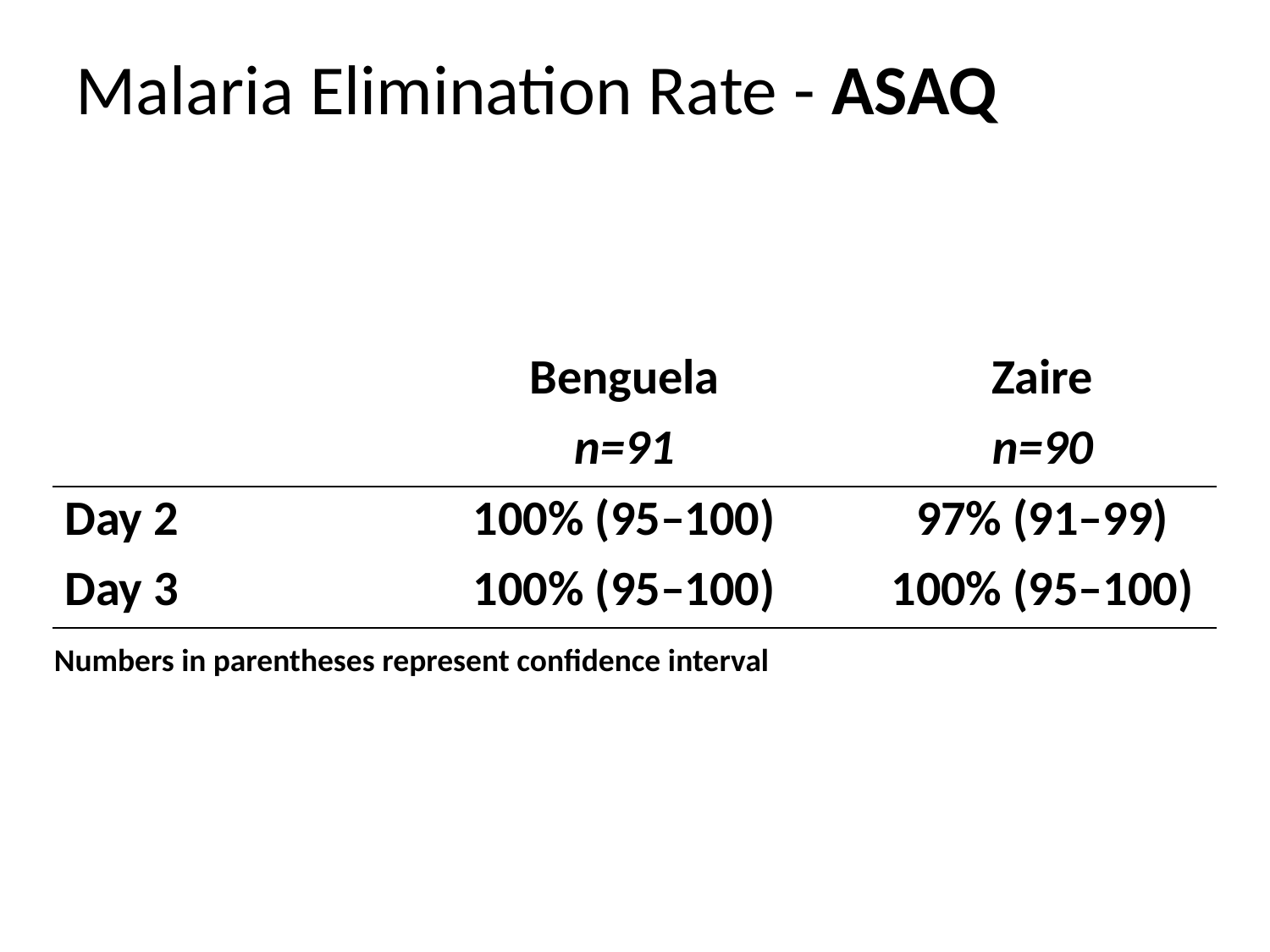

# Malaria Elimination Rate - ASAQ
|  | Benguela | Zaire |
| --- | --- | --- |
|  | n=91 | n=90 |
| Day 2 | 100% (95–100) | 97% (91–99) |
| Day 3 | 100% (95–100) | 100% (95–100) |
| Numbers in parentheses represent confidence interval |  |  |